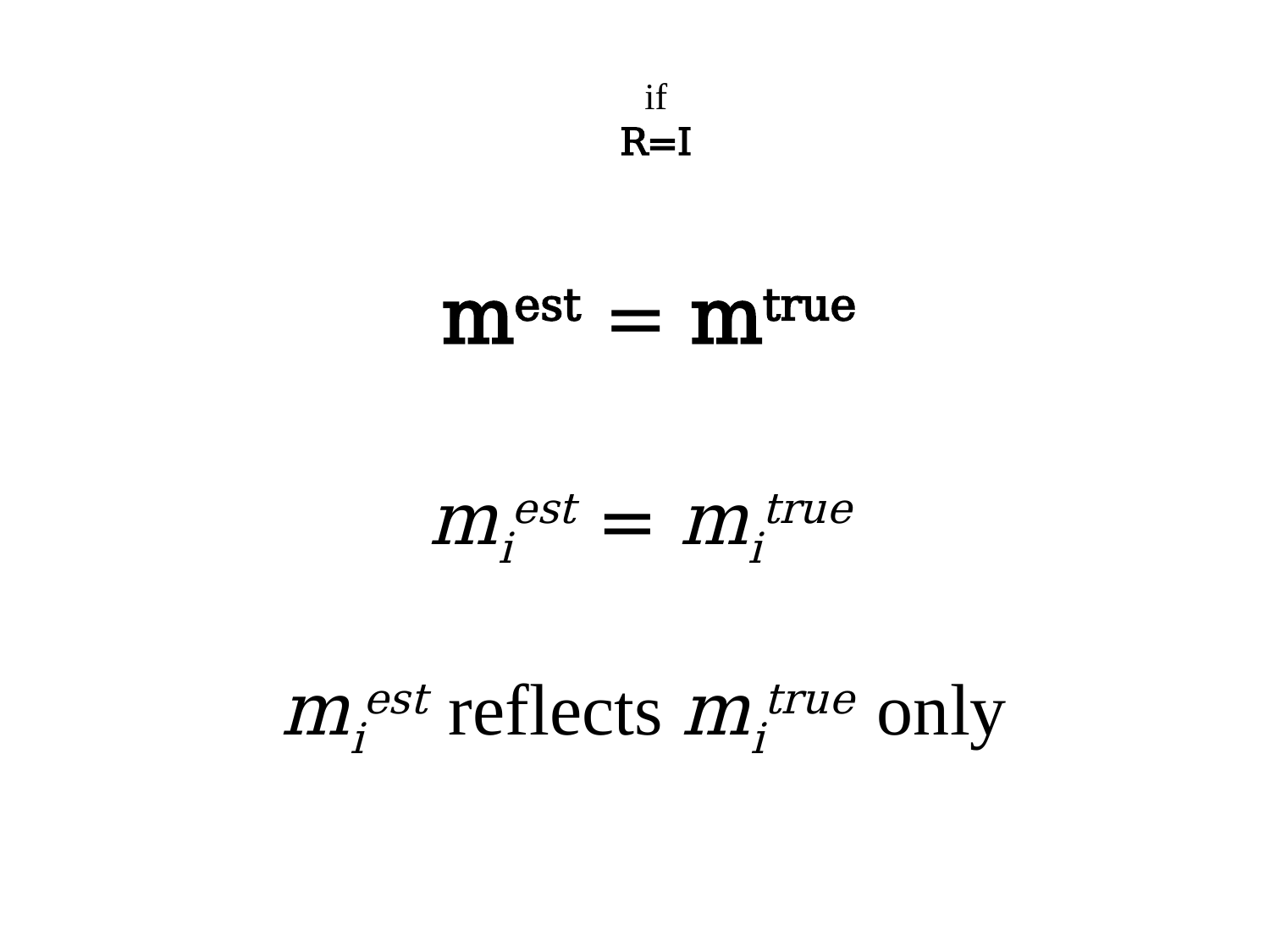

# if R=I
mest = mtrue
miest = mitrue

 miest  reflects mitrue only